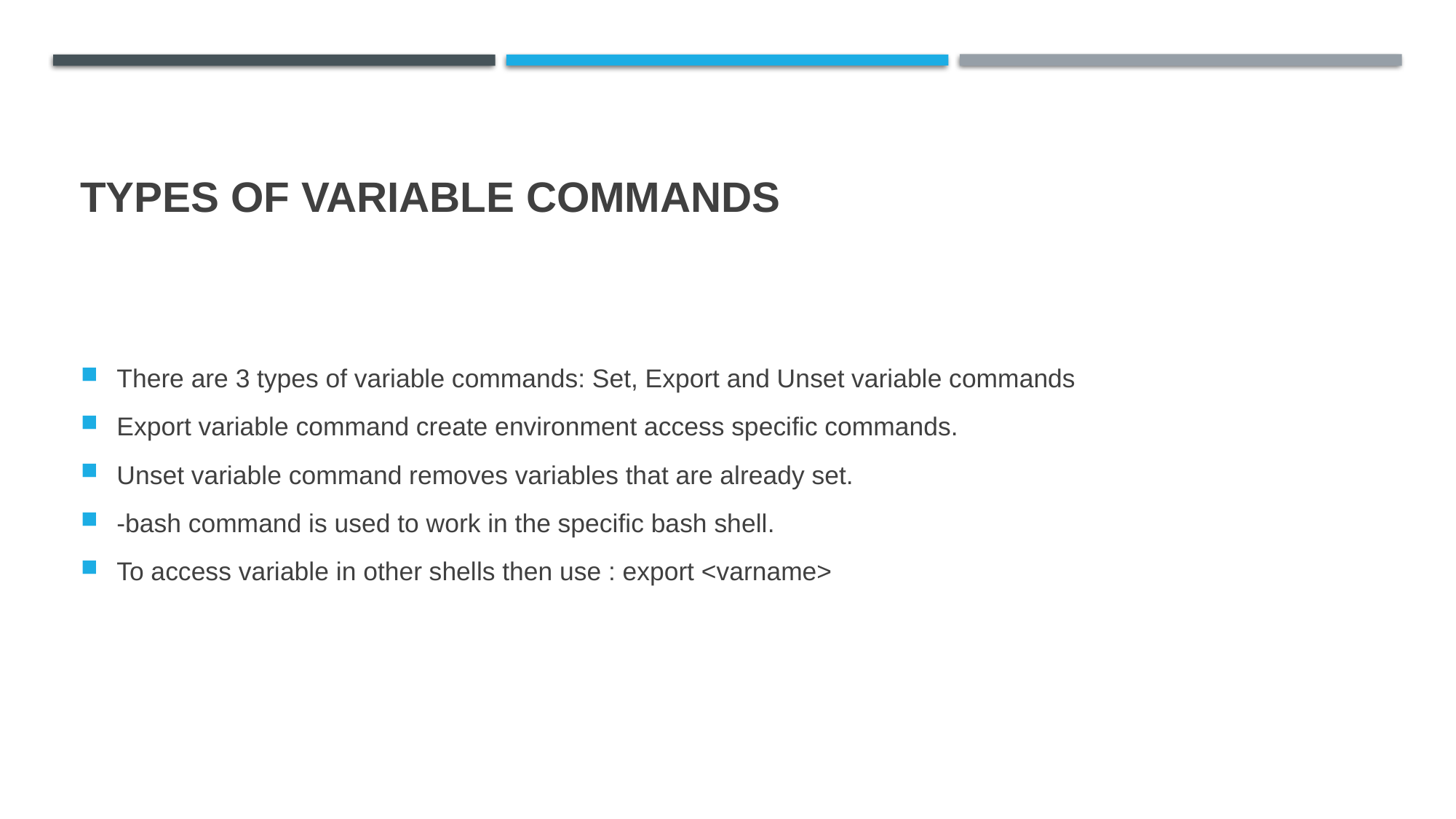

# Types of variable commands
There are 3 types of variable commands: Set, Export and Unset variable commands
Export variable command create environment access specific commands.
Unset variable command removes variables that are already set.
-bash command is used to work in the specific bash shell.
To access variable in other shells then use : export <varname>